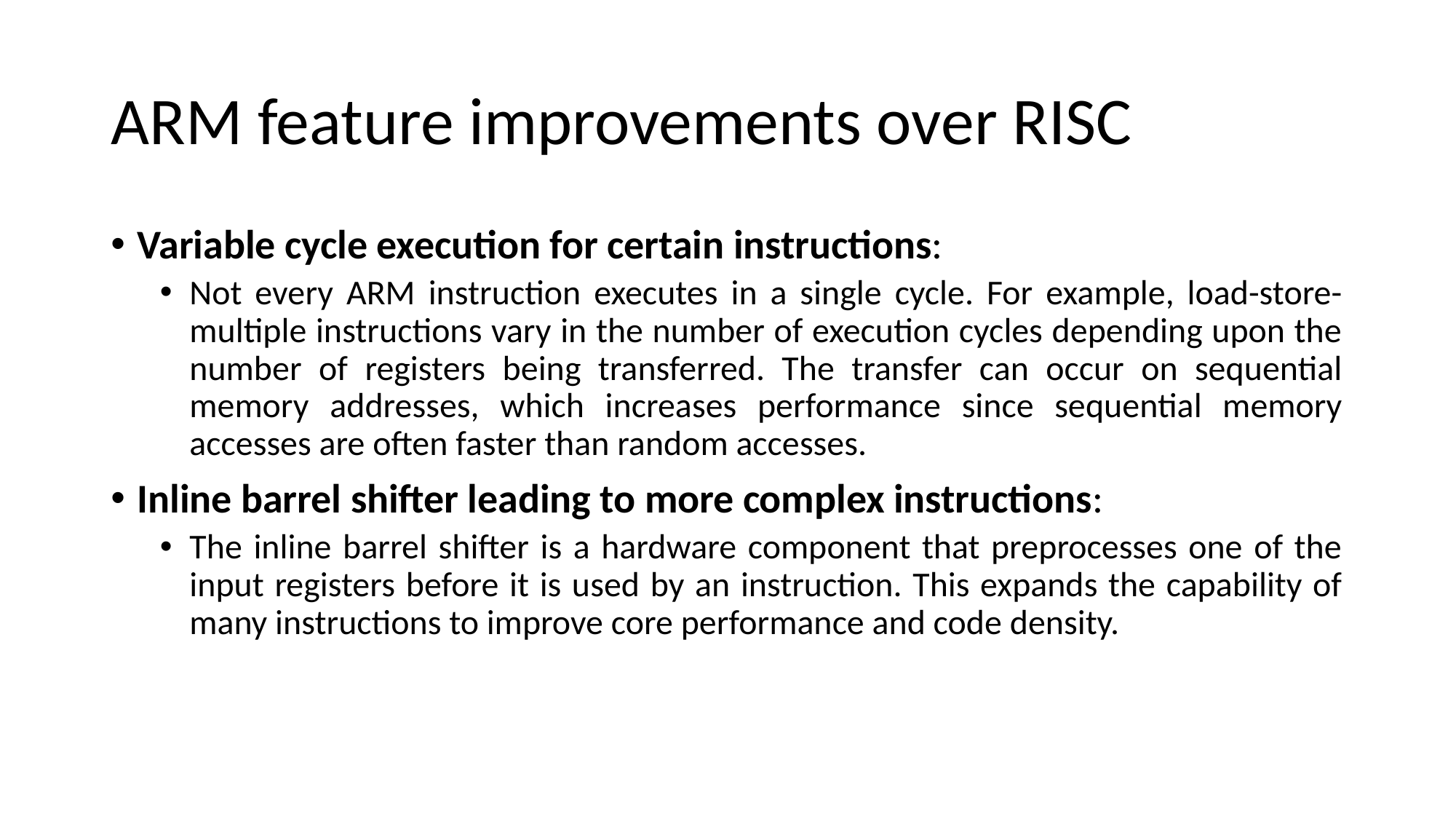

# ARM feature improvements over RISC
Variable cycle execution for certain instructions:
Not every ARM instruction executes in a single cycle. For example, load-store-multiple instructions vary in the number of execution cycles depending upon the number of registers being transferred. The transfer can occur on sequential memory addresses, which increases performance since sequential memory accesses are often faster than random accesses.
Inline barrel shifter leading to more complex instructions:
The inline barrel shifter is a hardware component that preprocesses one of the input registers before it is used by an instruction. This expands the capability of many instructions to improve core performance and code density.